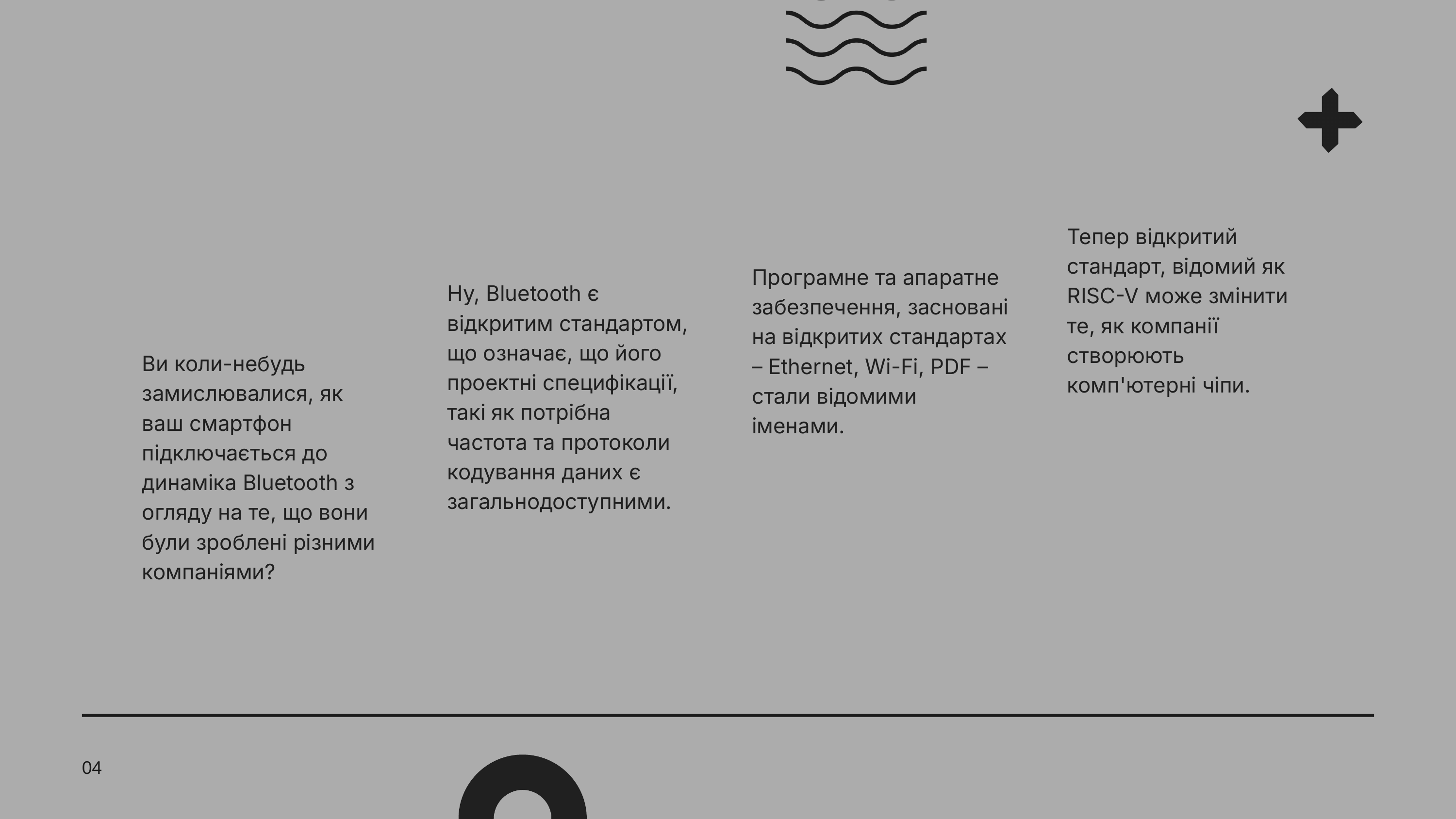

Тепер відкритий стандарт, відомий як RISC-V може змінити те, як компанії створюють комп'ютерні чіпи.
Програмне та апаратне забезпечення, засновані на відкритих стандартах – Ethernet, Wi-Fi, PDF – стали відомими іменами.
Ну, Bluetooth є відкритим стандартом, що означає, що його проектні специфікації, такі як потрібна частота та протоколи кодування даних є загальнодоступними.
Ви коли-небудь замислювалися, як ваш смартфон підключається до динаміка Bluetooth з огляду на те, що вони були зроблені різними компаніями?

04